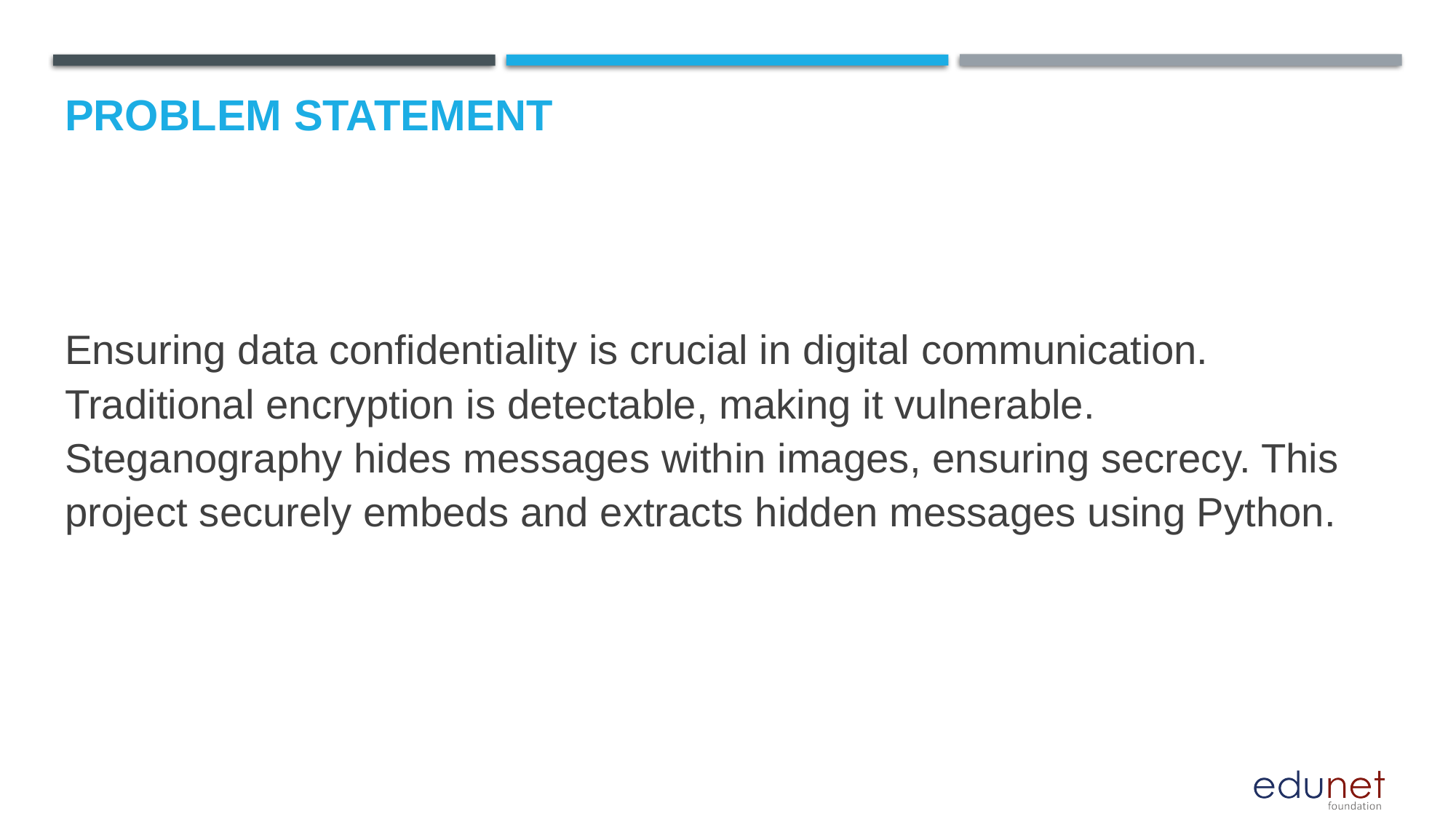

# Problem Statement
Ensuring data confidentiality is crucial in digital communication. Traditional encryption is detectable, making it vulnerable. Steganography hides messages within images, ensuring secrecy. This project securely embeds and extracts hidden messages using Python.